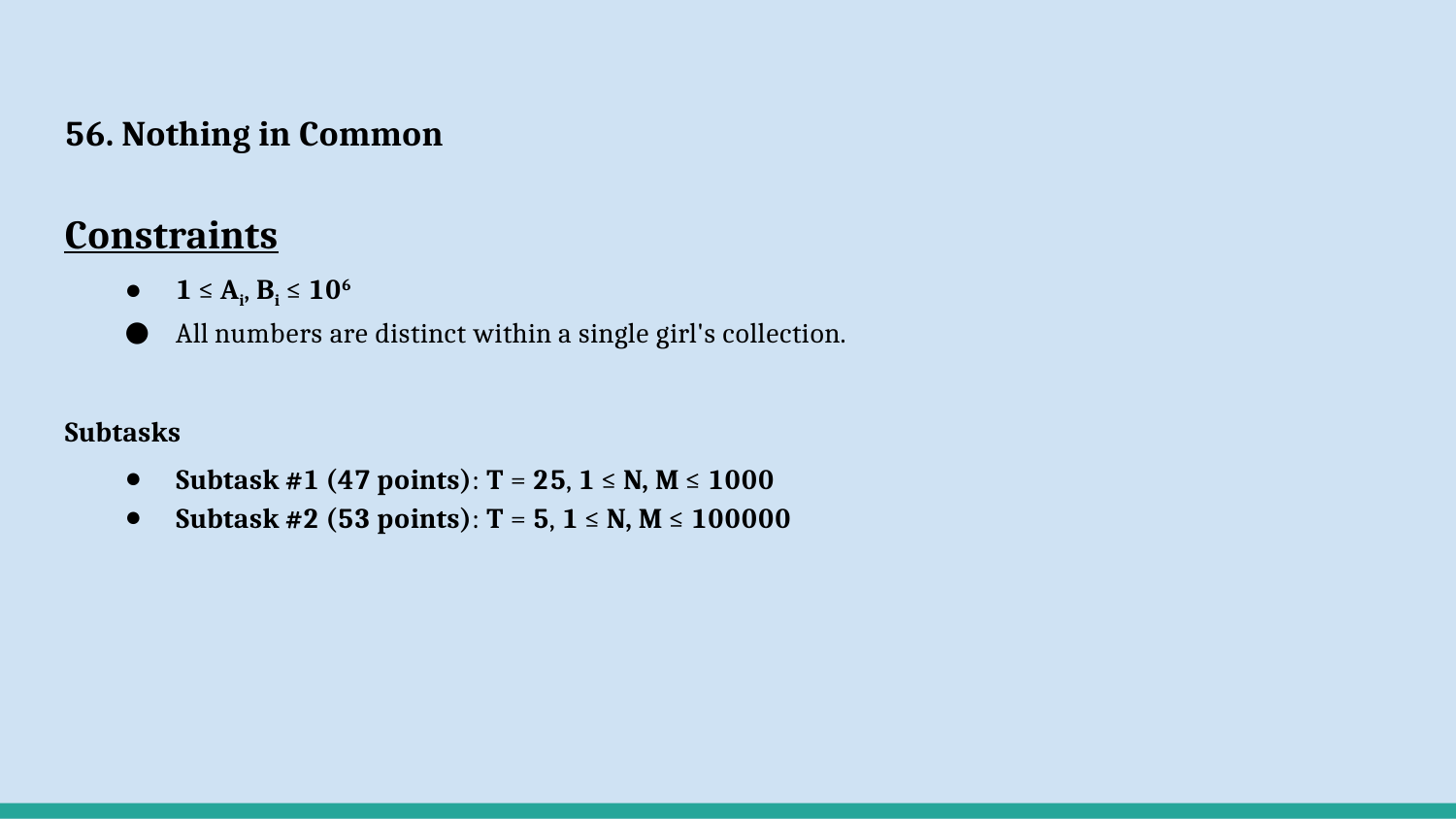

# 56. Nothing in Common
Constraints
1 ≤ Ai, Bi ≤ 106
All numbers are distinct within a single girl's collection.
Subtasks
Subtask #1 (47 points): T = 25, 1 ≤ N, M ≤ 1000
Subtask #2 (53 points): T = 5, 1 ≤ N, M ≤ 100000